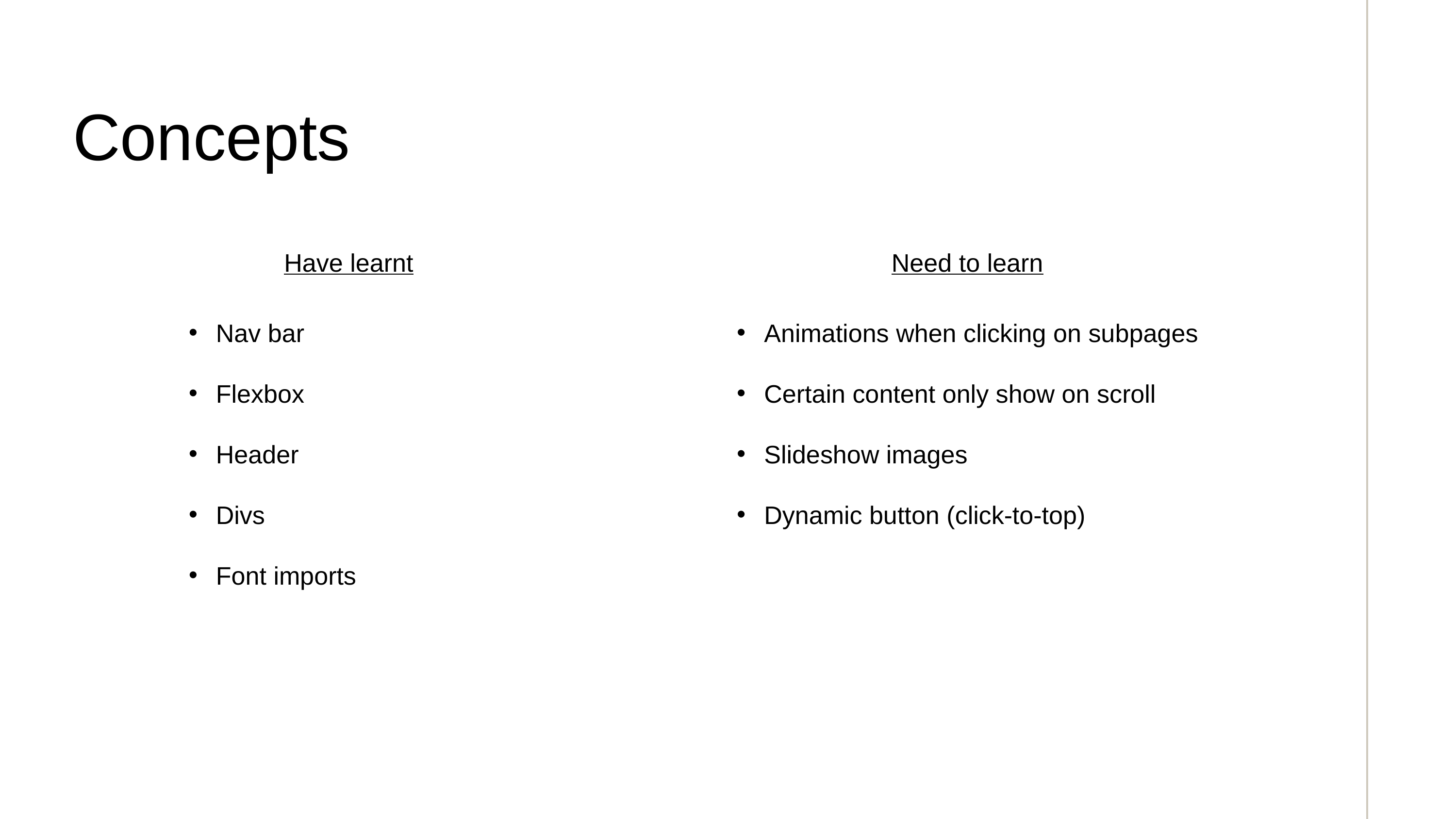

Concepts
Have learnt
Need to learn
Nav bar
Flexbox
Header
Divs
Font imports

Animations when clicking on subpages
Certain content only show on scroll
Slideshow images
Dynamic button (click-to-top)